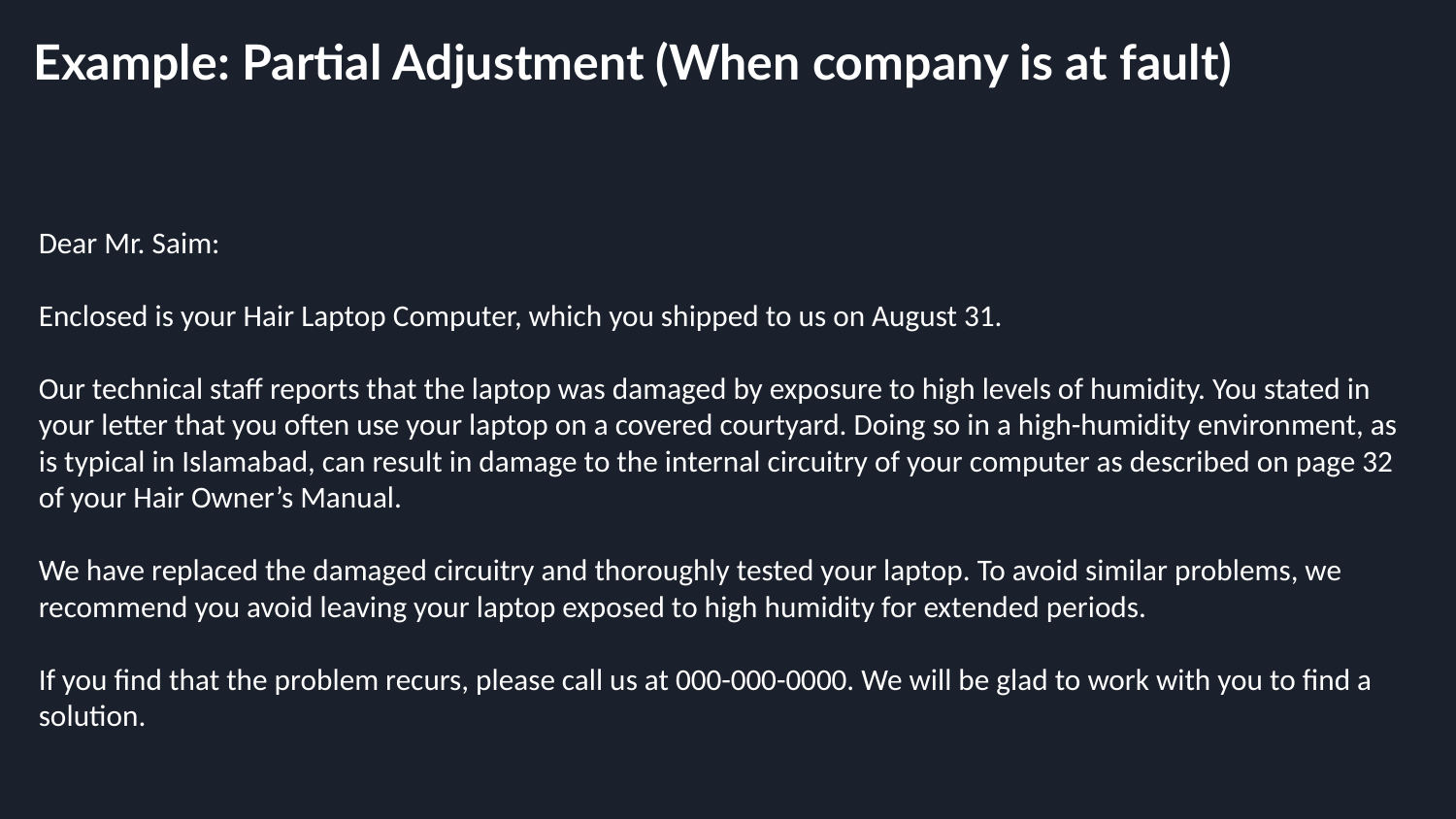

Example: Partial Adjustment (When company is at fault)
Dear Mr. Saim:

Enclosed is your Hair Laptop Computer, which you shipped to us on August 31.

Our technical staff reports that the laptop was damaged by exposure to high levels of humidity. You stated in your letter that you often use your laptop on a covered courtyard. Doing so in a high-humidity environment, as is typical in Islamabad, can result in damage to the internal circuitry of your computer as described on page 32 of your Hair Owner’s Manual.

We have replaced the damaged circuitry and thoroughly tested your laptop. To avoid similar problems, we recommend you avoid leaving your laptop exposed to high humidity for extended periods.

If you ﬁnd that the problem recurs, please call us at 000-000-0000. We will be glad to work with you to ﬁnd a solution.